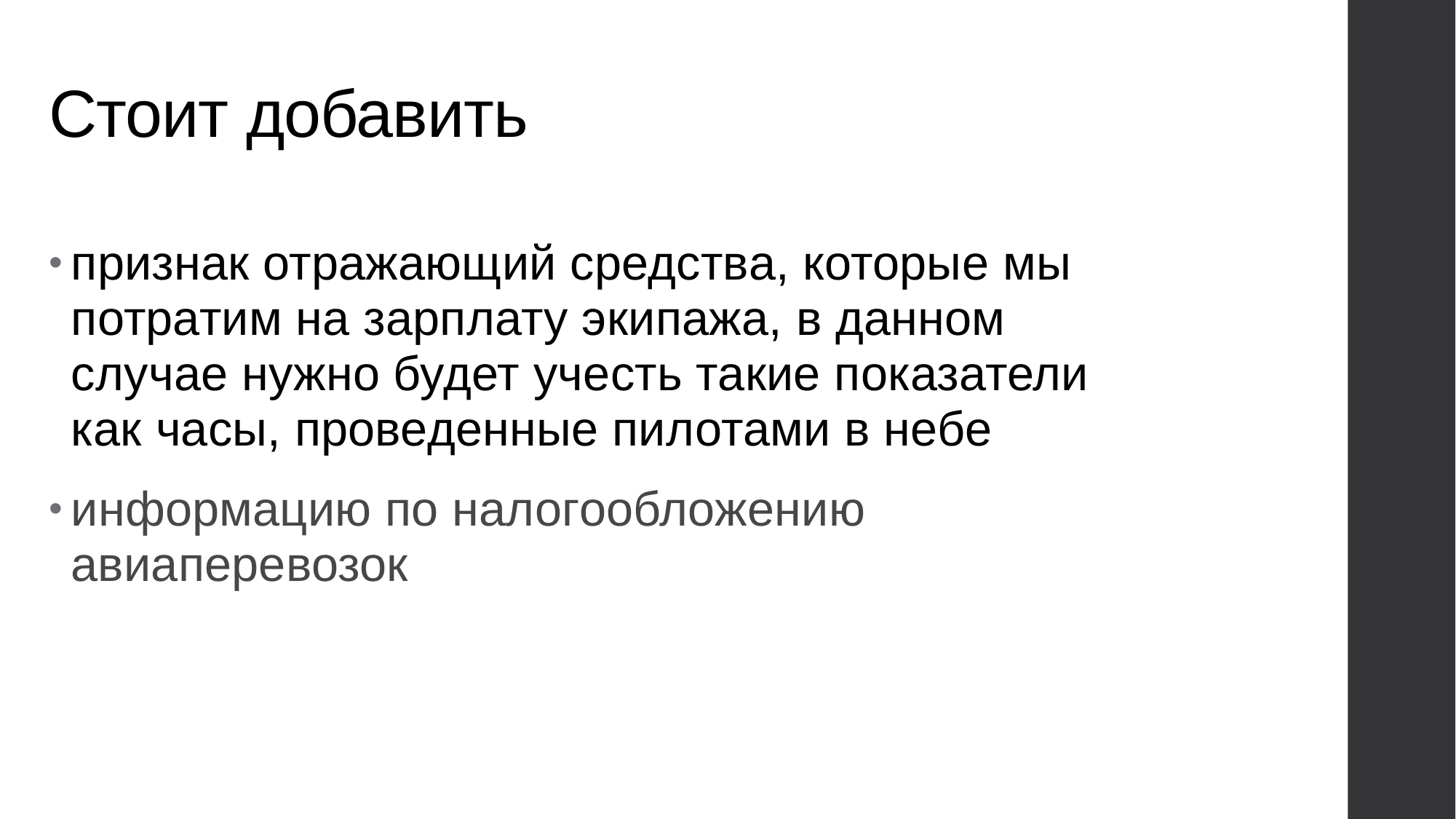

# Стоит добавить
признак отражающий средства, которые мы потратим на зарплату экипажа, в данном случае нужно будет учесть такие показатели как часы, проведенные пилотами в небе
информацию по налогообложению авиаперевозок